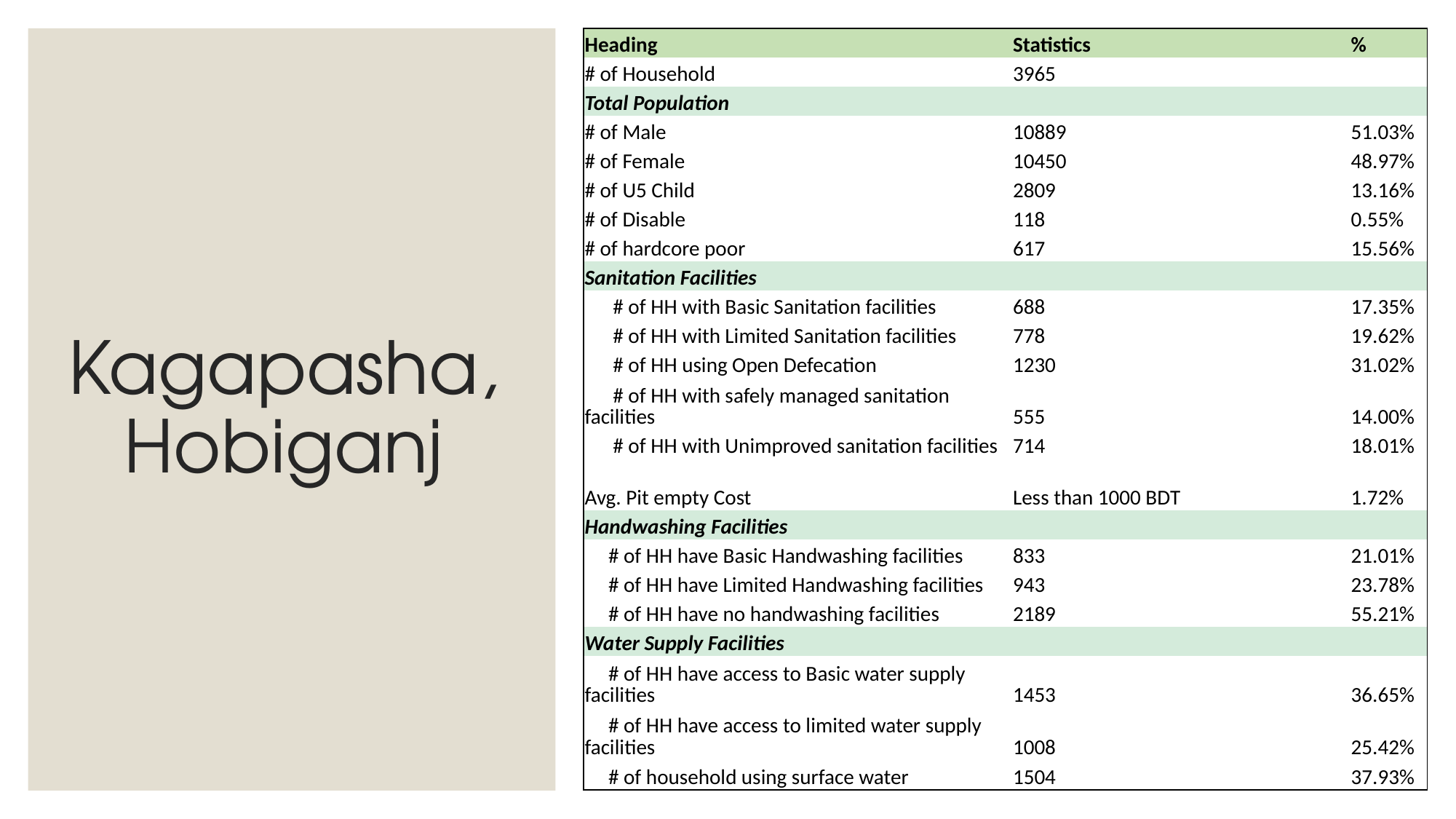

| Heading | Statistics | % |
| --- | --- | --- |
| # of Household | 3965 |  |
| Total Population |  |  |
| # of Male | 10889 | 51.03% |
| # of Female | 10450 | 48.97% |
| # of U5 Child | 2809 | 13.16% |
| # of Disable | 118 | 0.55% |
| # of hardcore poor | 617 | 15.56% |
| Sanitation Facilities |  |  |
| # of HH with Basic Sanitation facilities | 688 | 17.35% |
| # of HH with Limited Sanitation facilities | 778 | 19.62% |
| # of HH using Open Defecation | 1230 | 31.02% |
| # of HH with safely managed sanitation facilities | 555 | 14.00% |
| # of HH with Unimproved sanitation facilities | 714 | 18.01% |
| Avg. Pit empty Cost | Less than 1000 BDT | 1.72% |
| Handwashing Facilities |  |  |
| # of HH have Basic Handwashing facilities | 833 | 21.01% |
| # of HH have Limited Handwashing facilities | 943 | 23.78% |
| # of HH have no handwashing facilities | 2189 | 55.21% |
| Water Supply Facilities |  |  |
| # of HH have access to Basic water supply facilities | 1453 | 36.65% |
| # of HH have access to limited water supply facilities | 1008 | 25.42% |
| # of household using surface water | 1504 | 37.93% |
# Kagapasha, Hobiganj